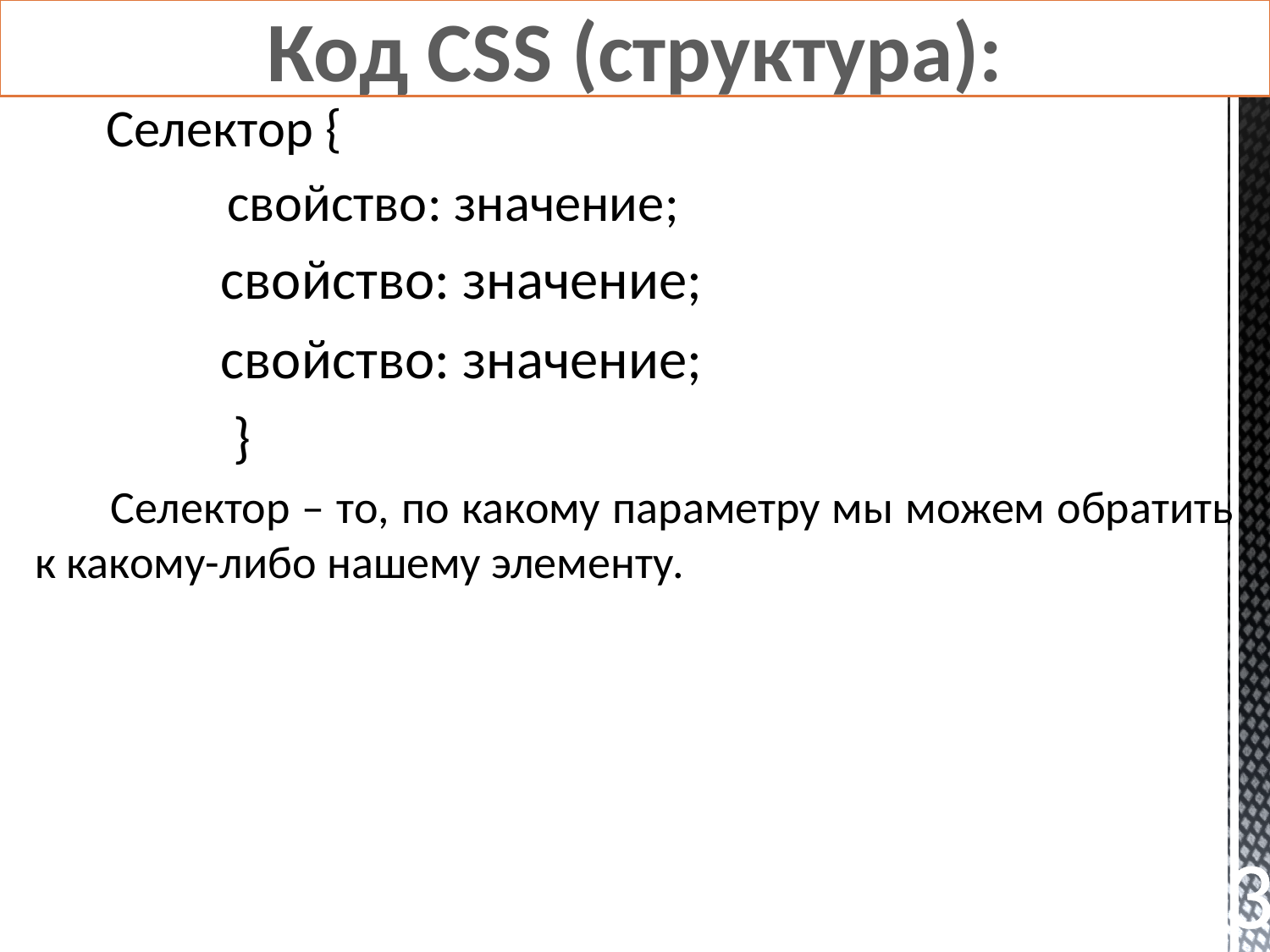

Код CSS (структура):
Селектор {
          свойство: значение;
         свойство: значение;
         свойство: значение;
          }
Селектор – то, по какому параметру мы можем обратить к какому-либо нашему элементу.
3